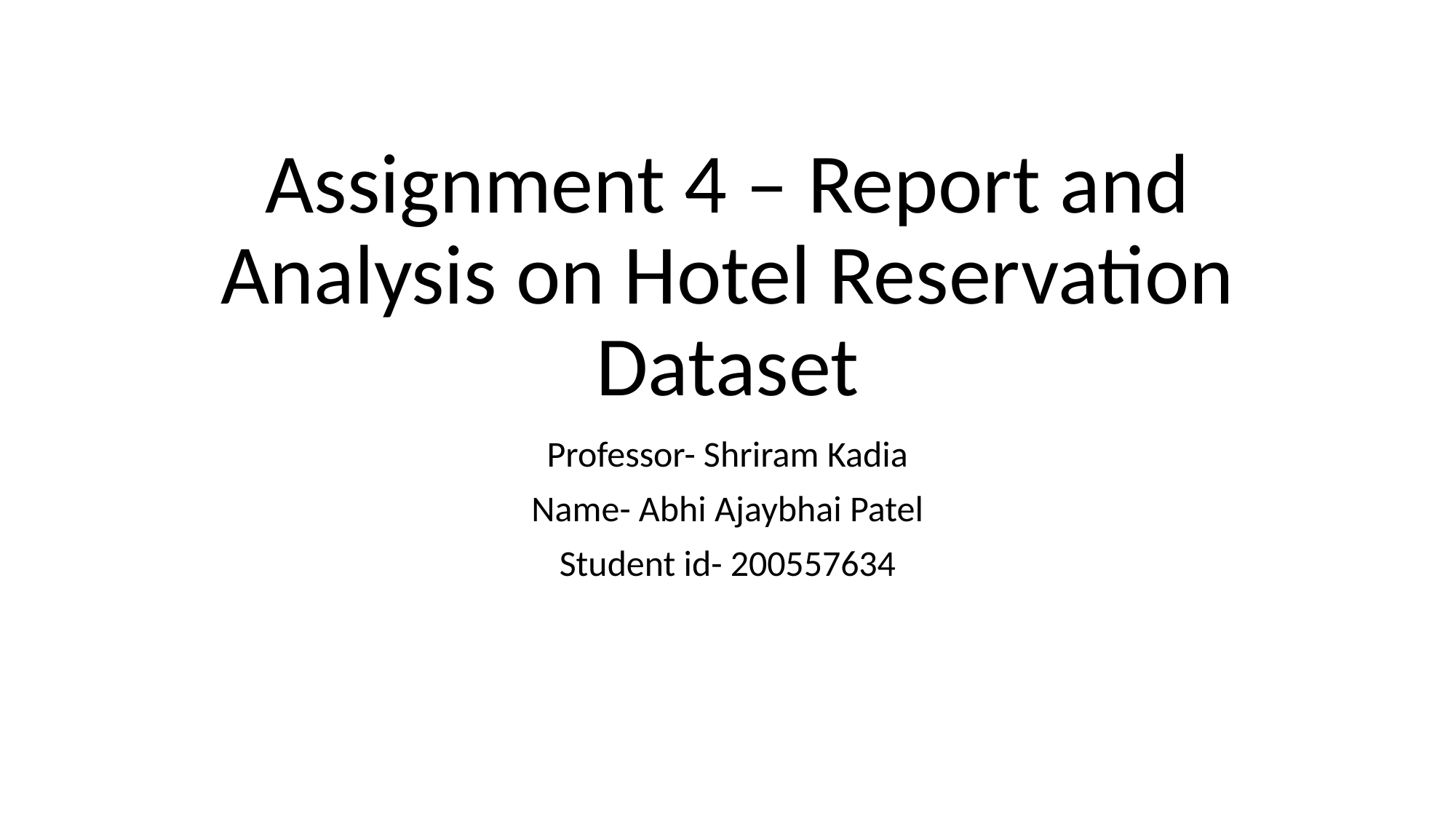

# Assignment 4 – Report and Analysis on Hotel Reservation Dataset
Professor- Shriram Kadia
Name- Abhi Ajaybhai Patel
Student id- 200557634